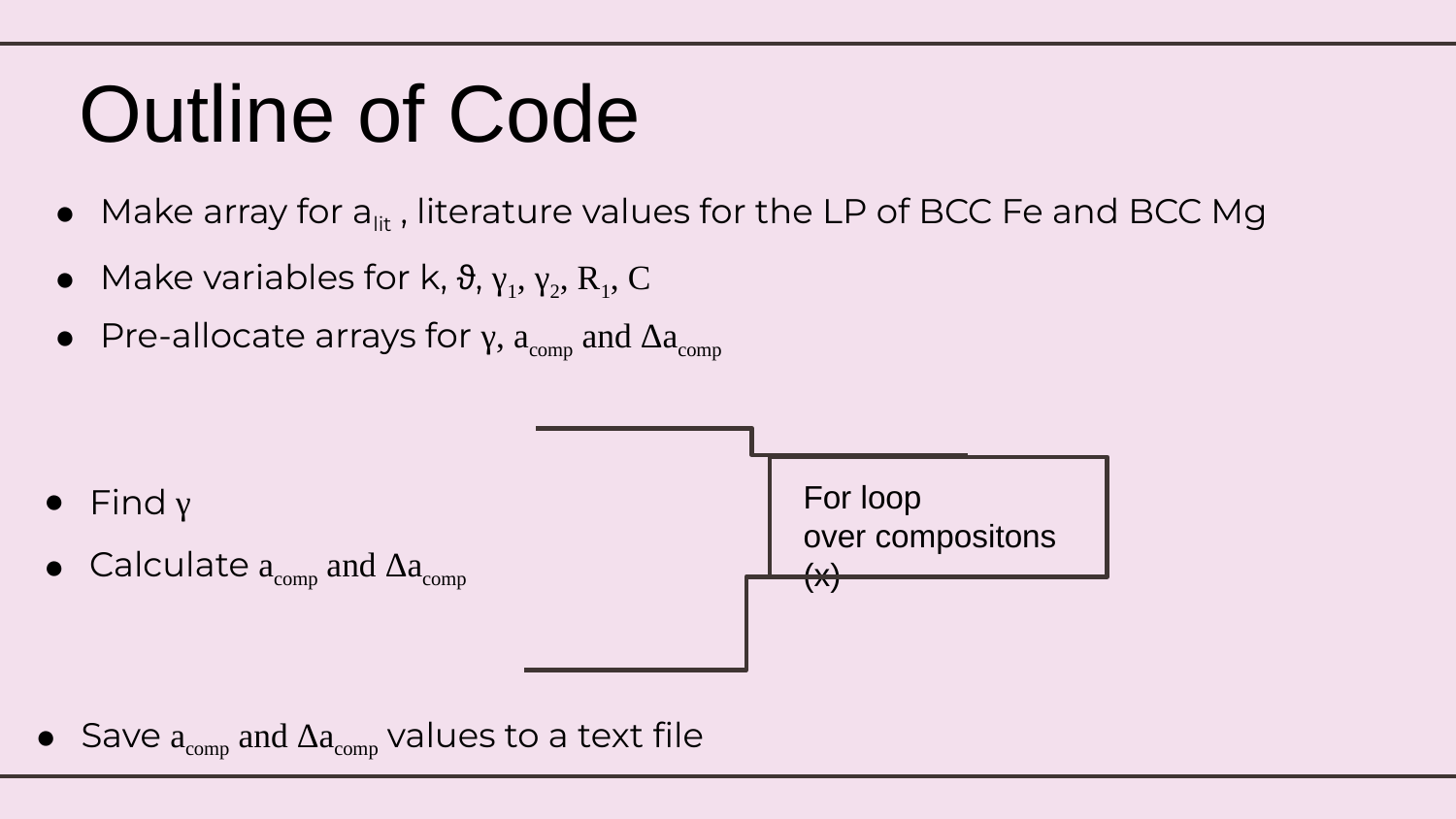

# Outline of Code
Make array for alit , literature values for the LP of BCC Fe and BCC Mg
Make variables for k, ϑ, γ1, γ2, R1, C
Pre-allocate arrays for γ, acomp and Δacomp

Find γ

For loop
over compositons (x)
Calculate acomp and Δacomp

Save acomp and Δacomp values to a text file